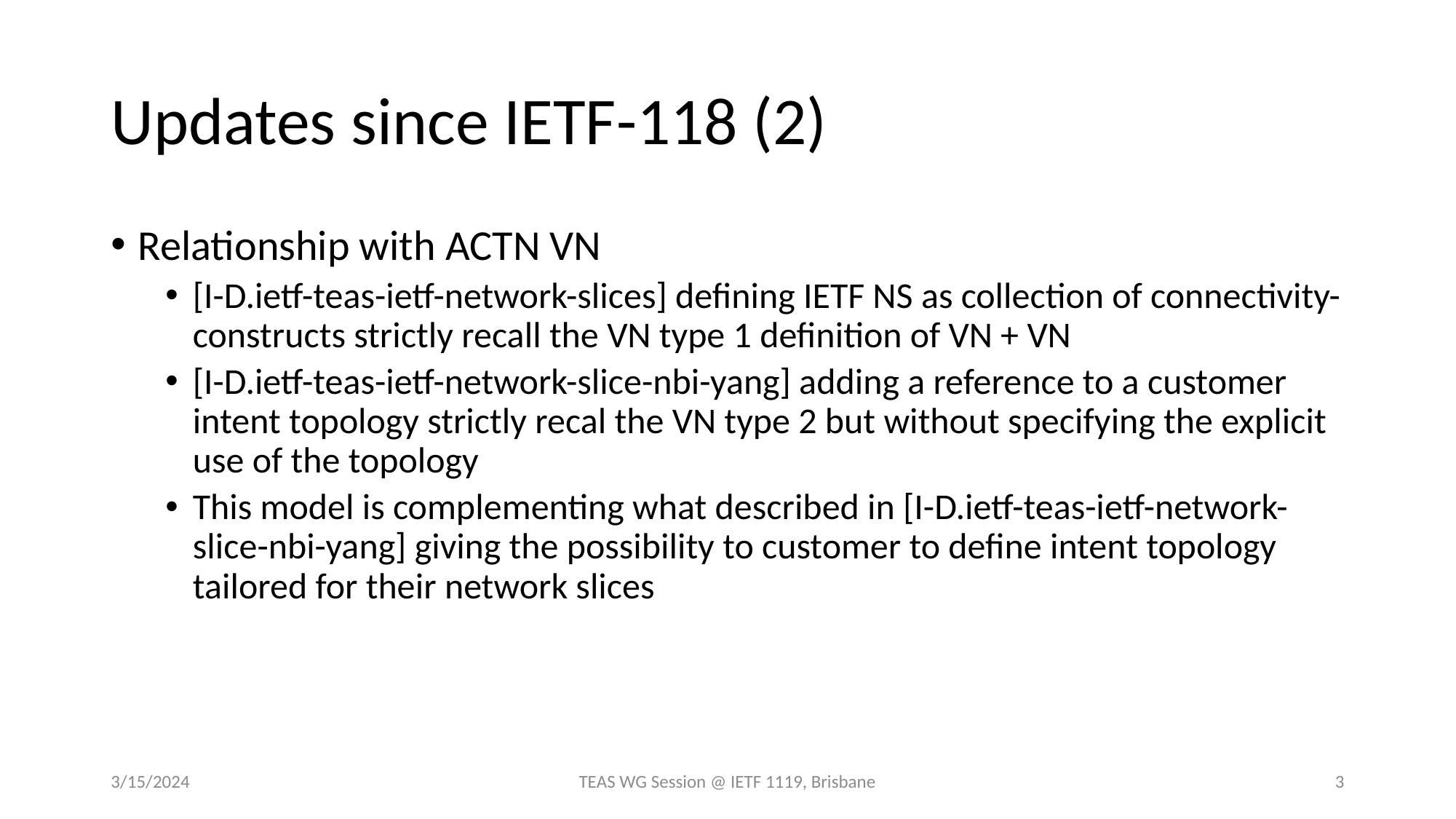

# Updates since IETF-118 (2)
Relationship with ACTN VN
[I-D.ietf-teas-ietf-network-slices] defining IETF NS as collection of connectivity-constructs strictly recall the VN type 1 definition of VN + VN
[I-D.ietf-teas-ietf-network-slice-nbi-yang] adding a reference to a customer intent topology strictly recal the VN type 2 but without specifying the explicit use of the topology
This model is complementing what described in [I-D.ietf-teas-ietf-network-slice-nbi-yang] giving the possibility to customer to define intent topology tailored for their network slices

3/15/2024
TEAS WG Session @ IETF 1119, Brisbane
3